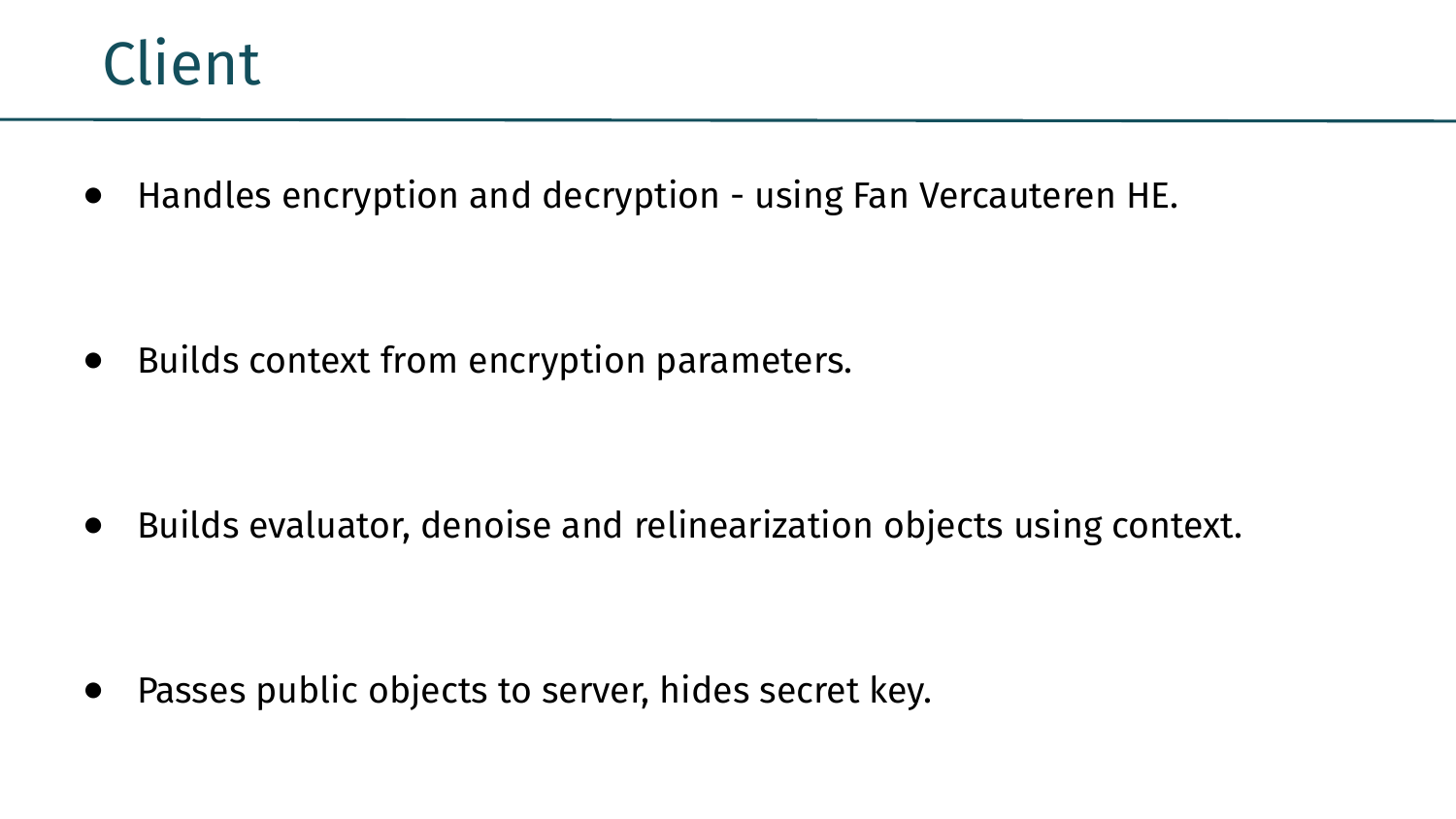

# Client
Handles encryption and decryption - using Fan Vercauteren HE.

Builds context from encryption parameters.

Builds evaluator, denoise and relinearization objects using context.

Passes public objects to server, hides secret key.